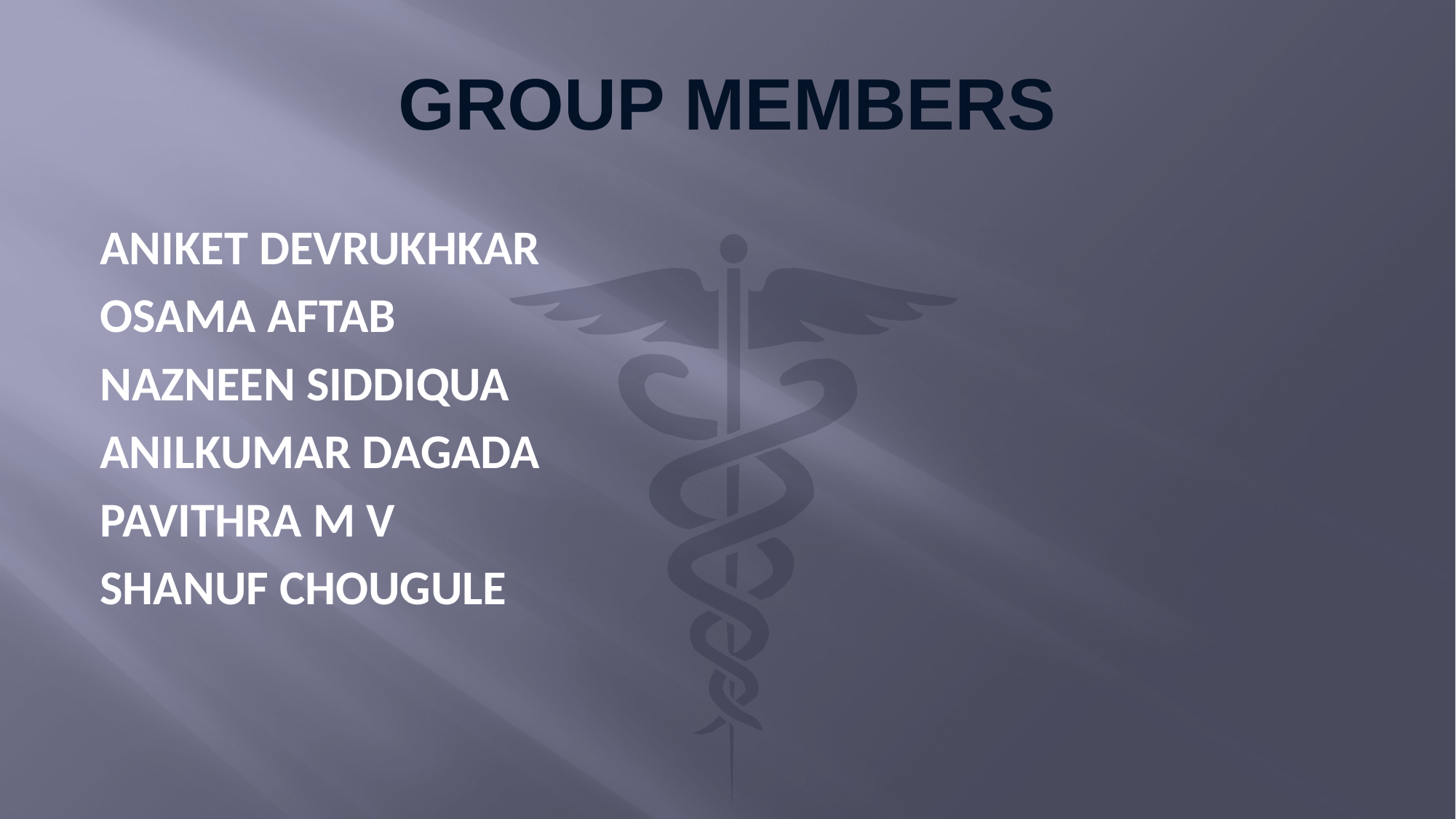

# GROUP MEMBERS
ANIKET DEVRUKHKAR
OSAMA AFTAB
NAZNEEN SIDDIQUA
ANILKUMAR DAGADA
PAVITHRA M V
SHANUF CHOUGULE